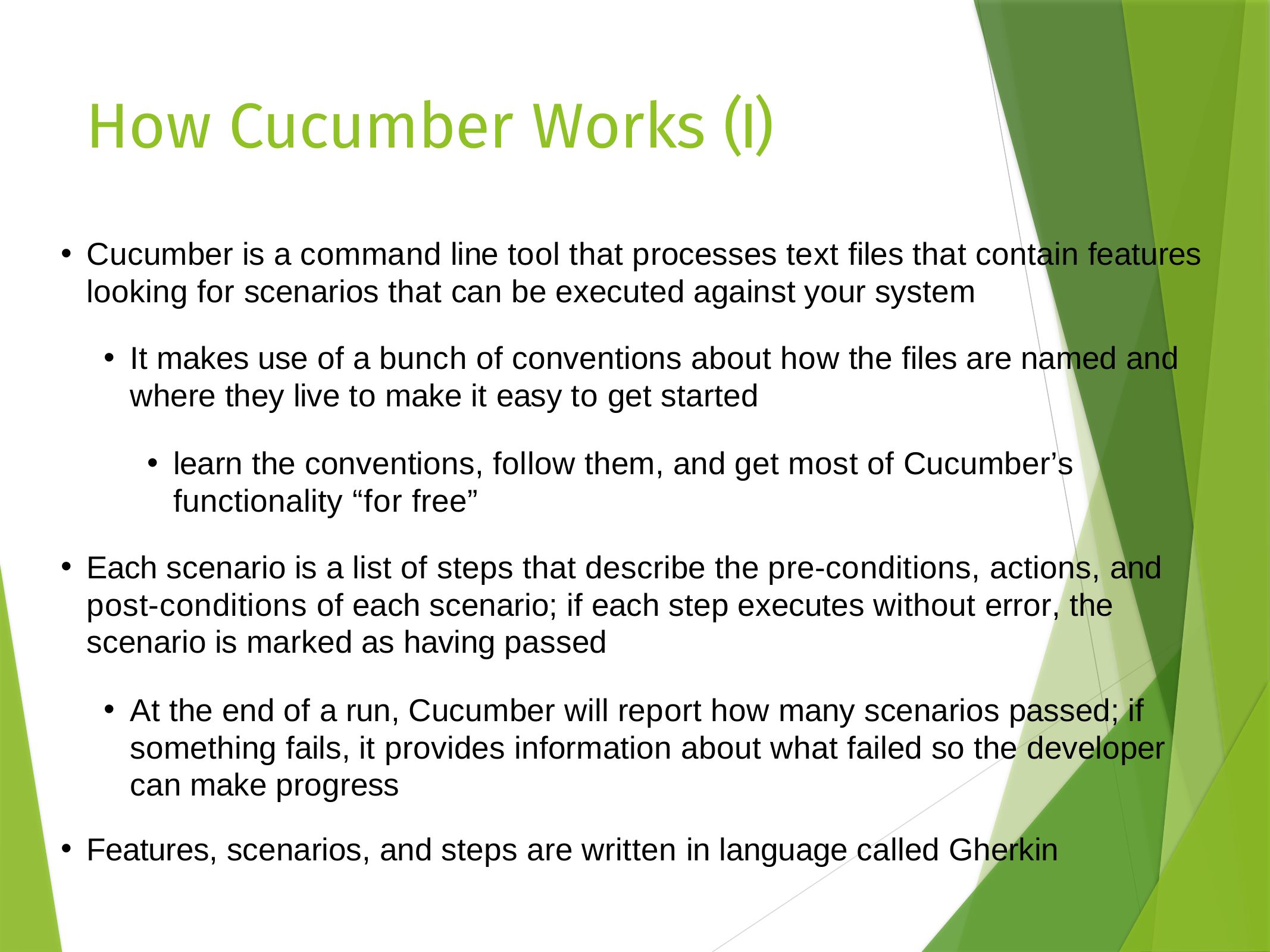

# How Cucumber Works (I)
Cucumber is a command line tool that processes text ﬁles that contain features looking for scenarios that can be executed against your system

It makes use of a bunch of conventions about how the ﬁles are named and where they live to make it easy to get started

learn the conventions, follow them, and get most of Cucumber’s functionality “for free”

Each scenario is a list of steps that describe the pre-conditions, actions, and post-conditions of each scenario; if each step executes without error, the scenario is marked as having passed

At the end of a run, Cucumber will report how many scenarios passed; if something fails, it provides information about what failed so the developer can make progress
Features, scenarios, and steps are written in language called Gherkin